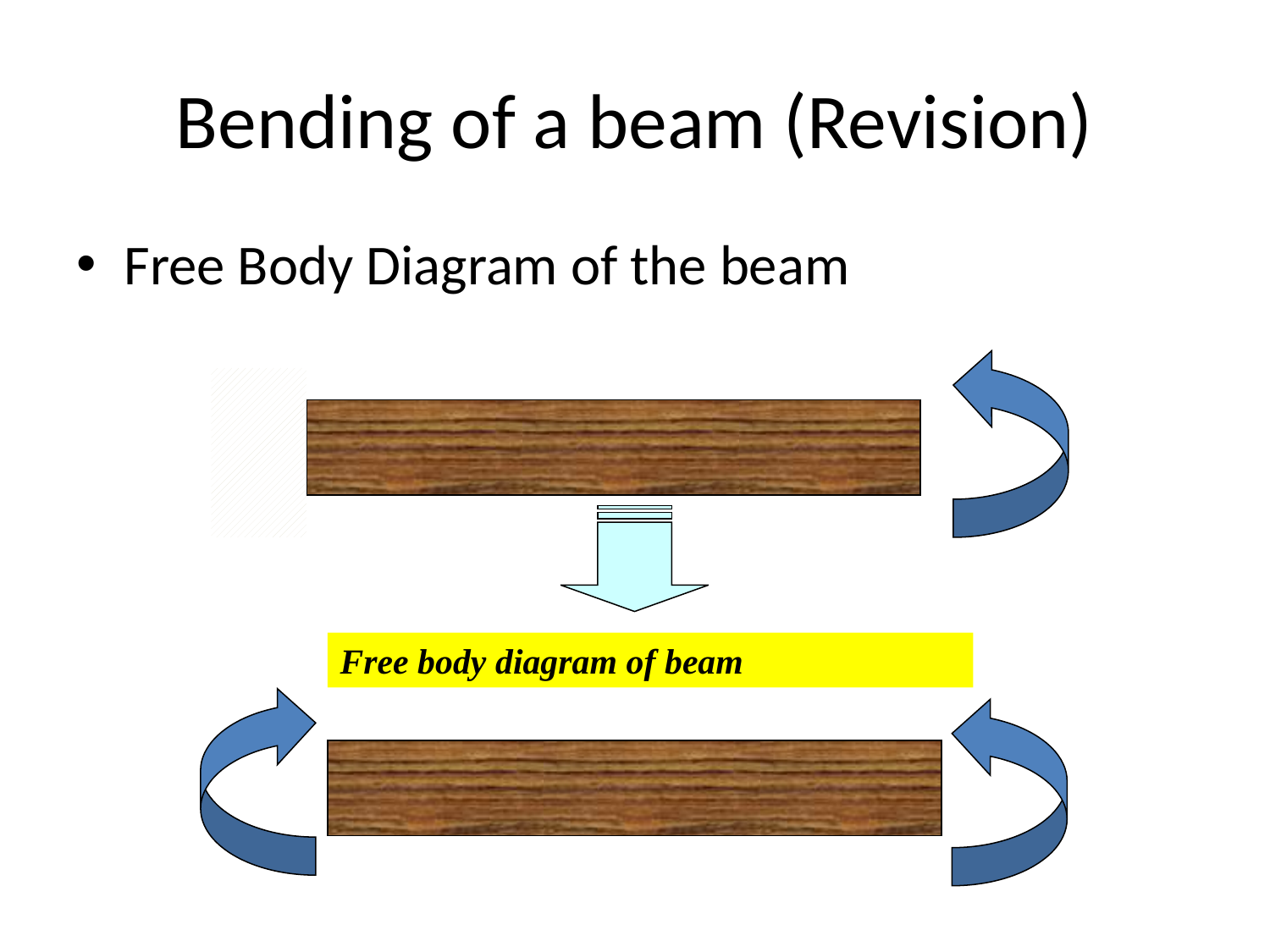

# Bending of a beam (Revision)
Free Body Diagram of the beam

Free body diagram of beam